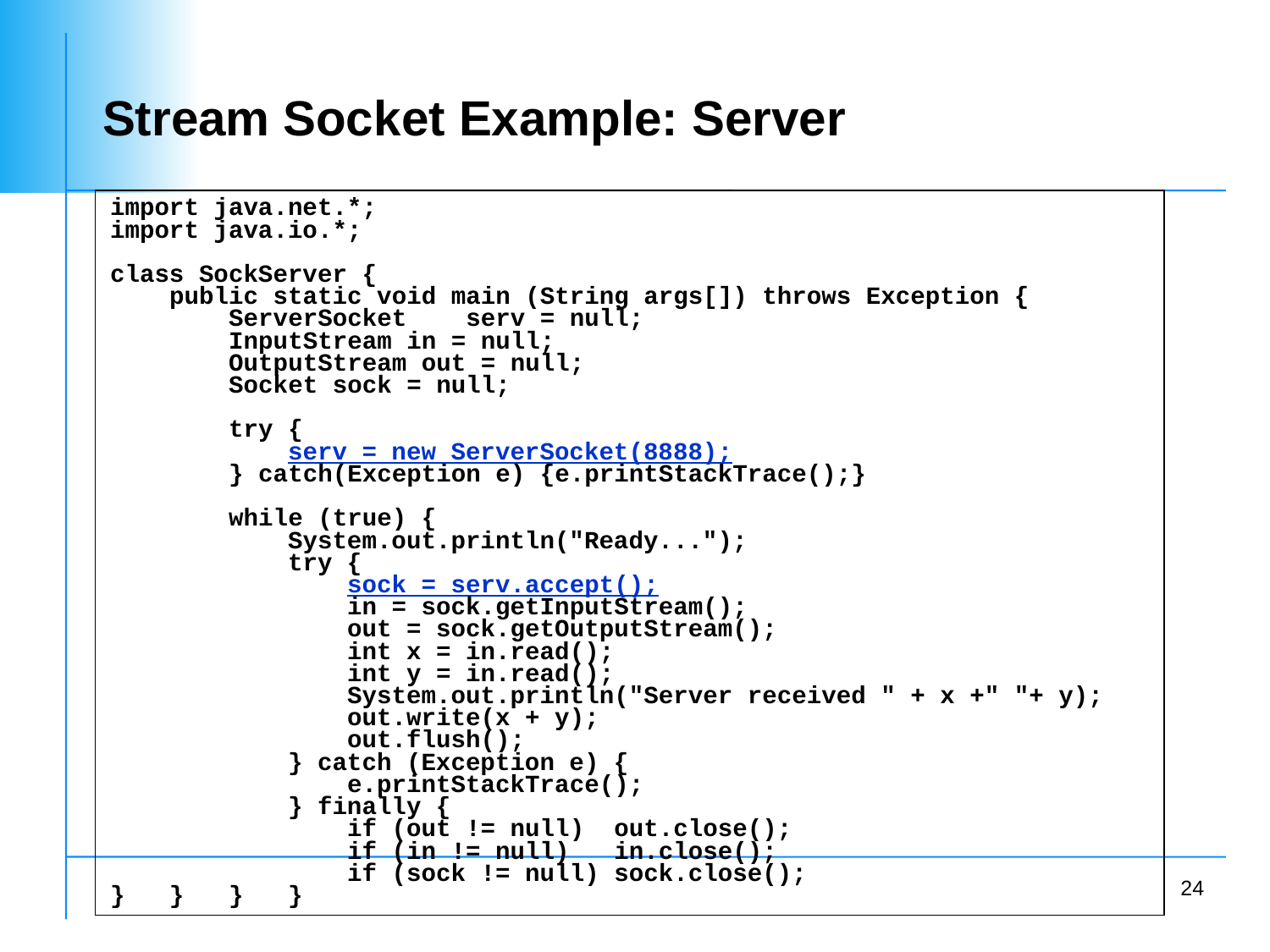

# Stream Socket Example: Server
import java.net.*;
import java.io.*;

class SockServer {
    public static void main (String args[]) throws Exception {
        ServerSocket    serv = null;
        InputStream in = null;
        OutputStream out = null;
        Socket sock = null;

        try {
            serv = new ServerSocket(8888);
        } catch(Exception e) {e.printStackTrace();}

        while (true) {
            System.out.println("Ready...");
            try {
                sock = serv.accept();
                in = sock.getInputStream();
                out = sock.getOutputStream();
                int x = in.read();
                int y = in.read();
                System.out.println("Server received " + x +" "+ y);
                out.write(x + y);
                out.flush();
            } catch (Exception e) {
                e.printStackTrace();
            } finally {
                if (out != null)  out.close();
                if (in != null)   in.close();
                if (sock != null) sock.close();
}   }   }   }